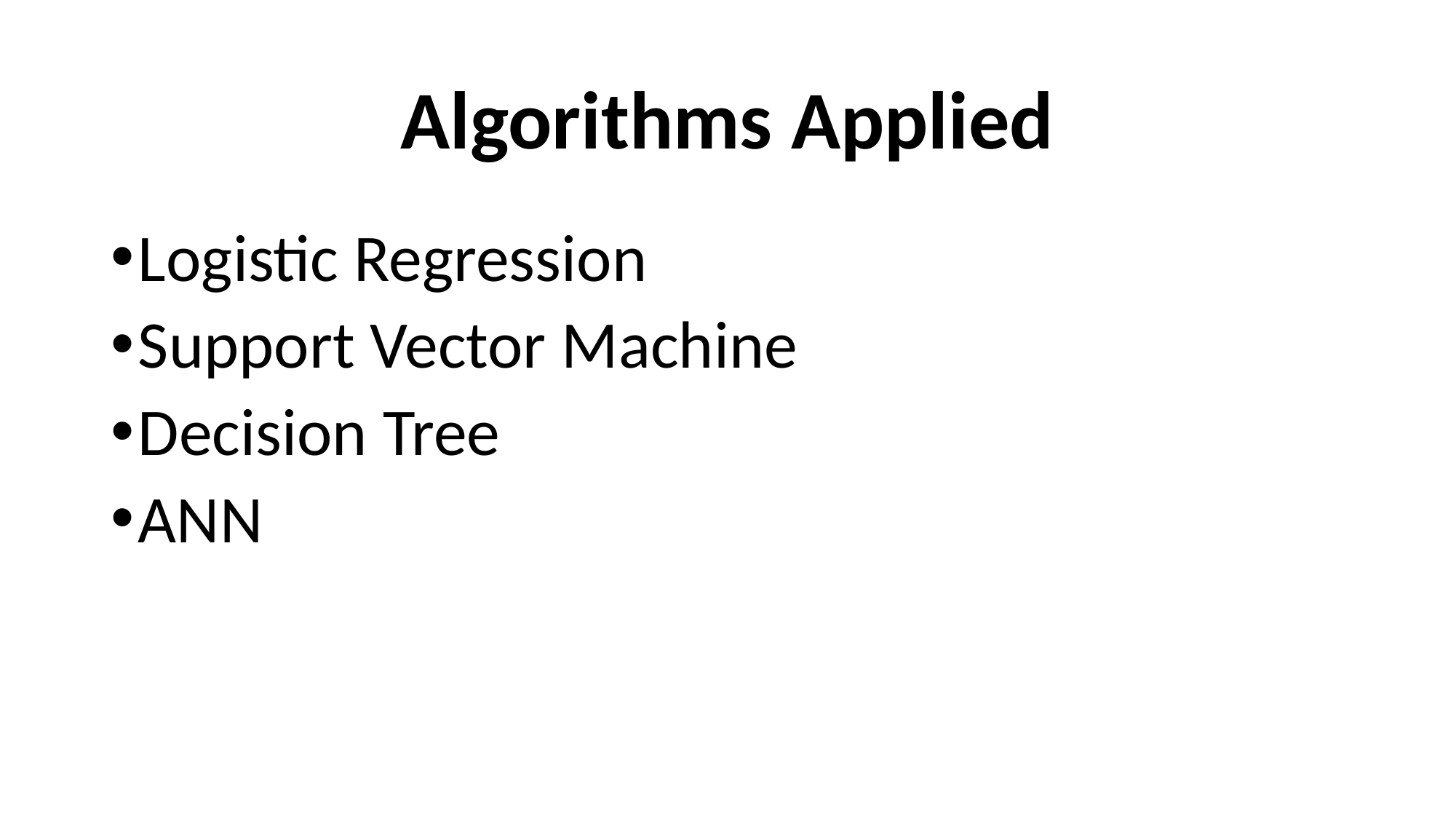

# Algorithms Applied
Logistic Regression
Support Vector Machine
Decision Tree
ANN